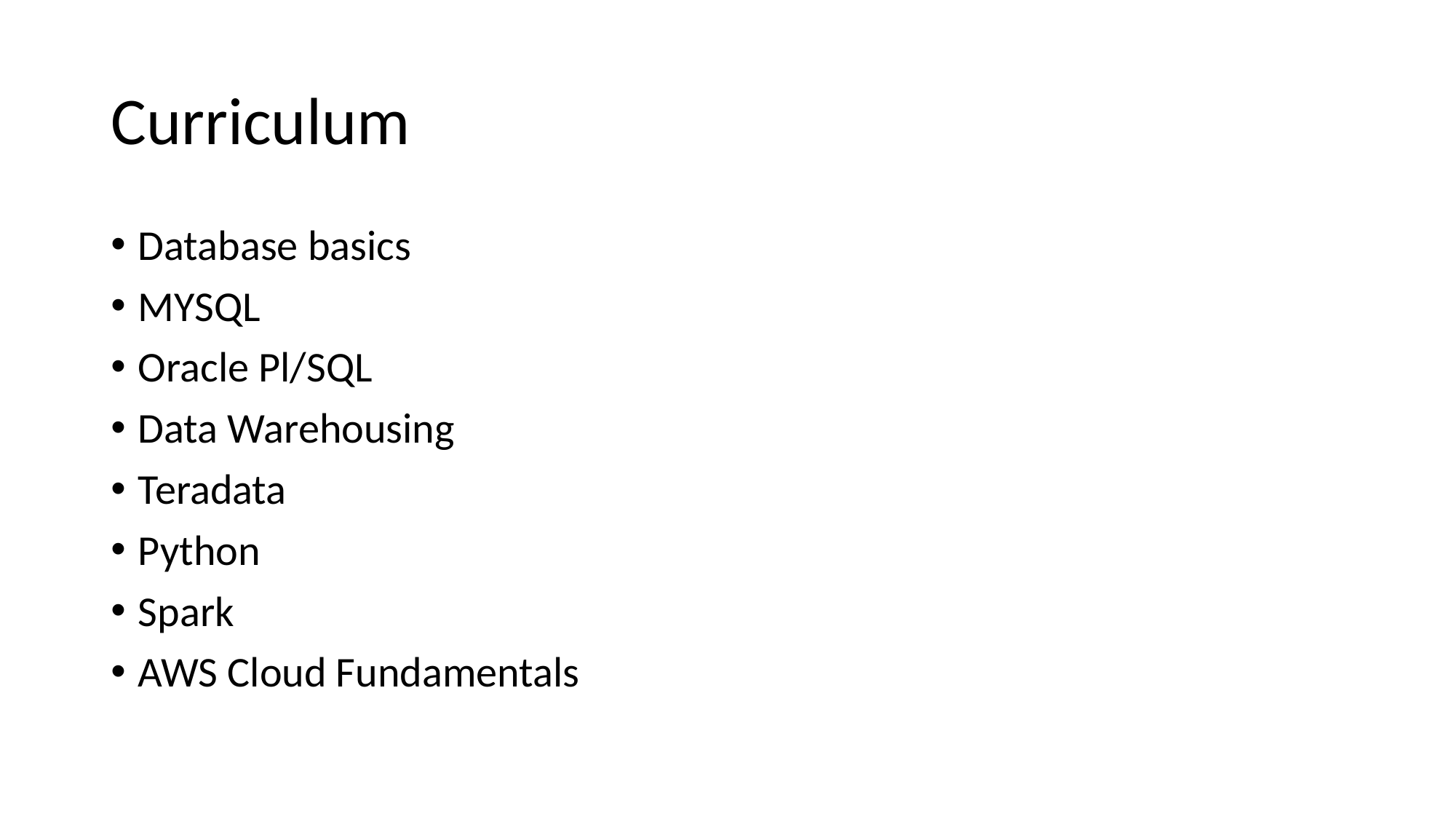

# Curriculum
Database basics
MYSQL
Oracle Pl/SQL
Data Warehousing
Teradata
Python
Spark
AWS Cloud Fundamentals